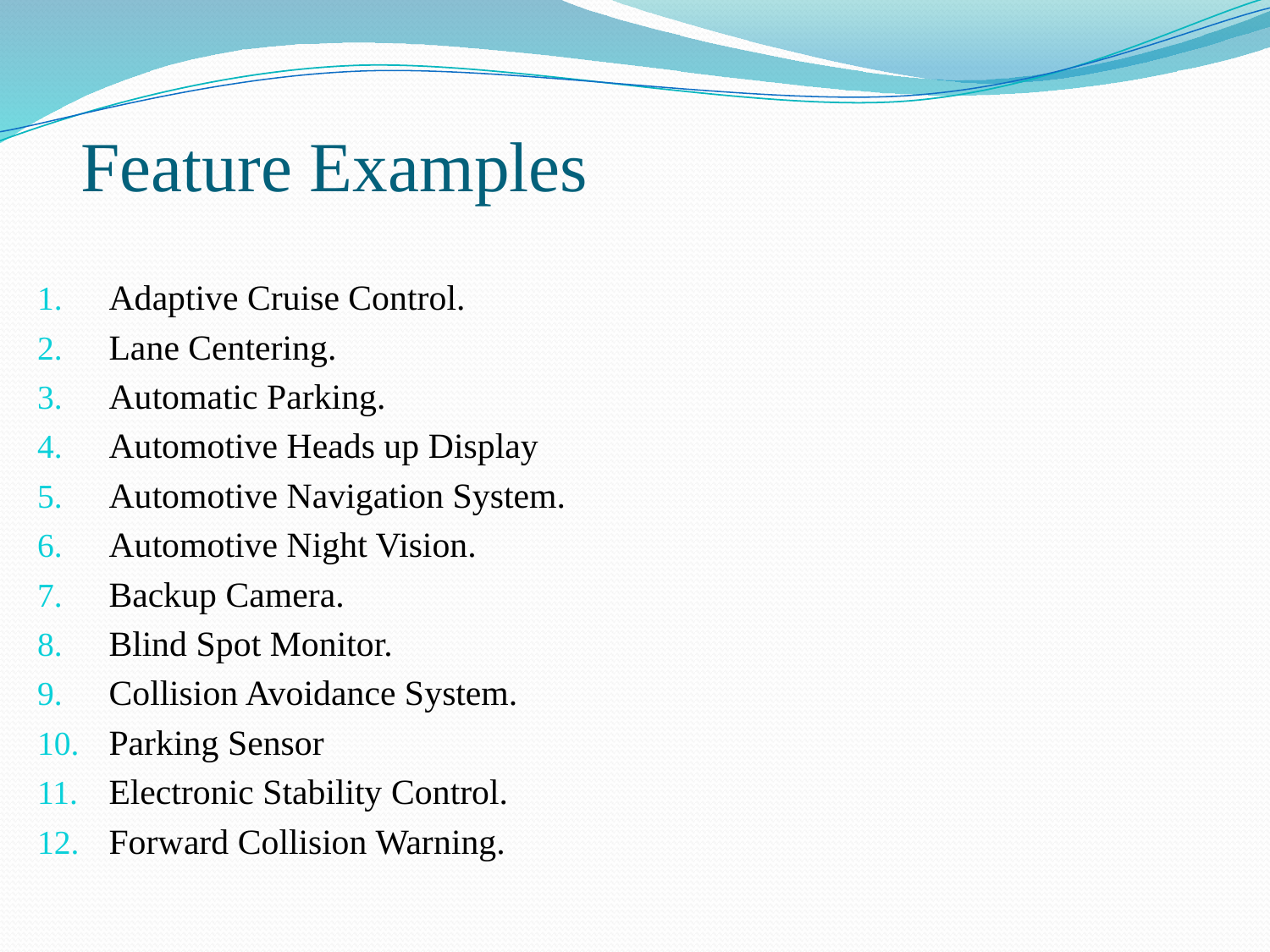

# Feature Examples
Adaptive Cruise Control.
Lane Centering.
Automatic Parking.
Automotive Heads up Display
Automotive Navigation System.
Automotive Night Vision.
Backup Camera.
Blind Spot Monitor.
Collision Avoidance System.
Parking Sensor
Electronic Stability Control.
Forward Collision Warning.